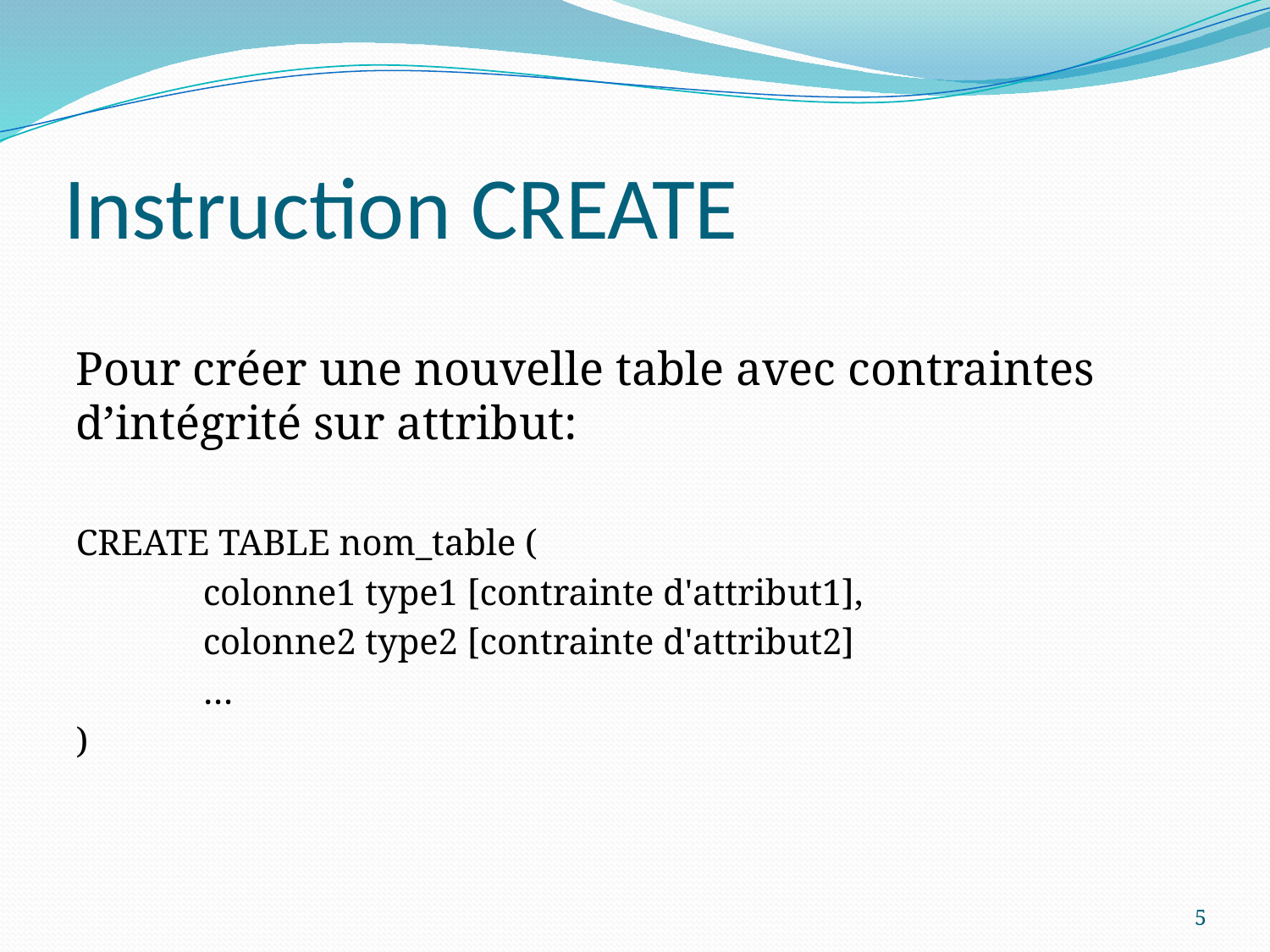

# Instruction CREATE

Pour créer une nouvelle table avec contraintes d’intégrité sur attribut:

CREATE TABLE nom_table (
	colonne1 type1 [contrainte d'attribut1],
	colonne2 type2 [contrainte d'attribut2]
	…
)

5